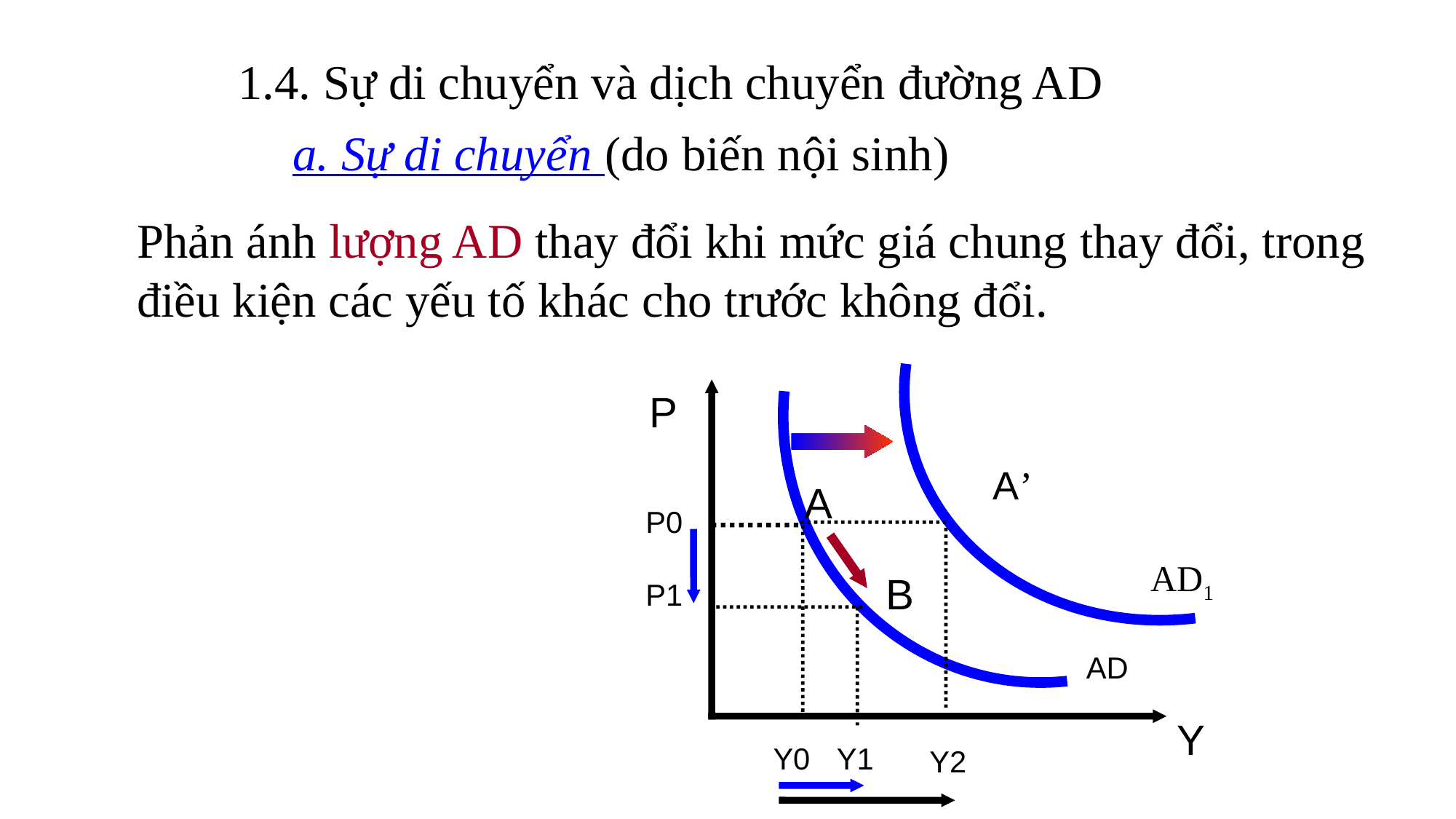

1.4. Sự di chuyển và dịch chuyển đường AD
a. Sự di chuyển (do biến nội sinh)
Phản ánh lượng AD thay đổi khi mức giá chung thay đổi, trong điều kiện các yếu tố khác cho trước không đổi.

AD1

P

A
P0

B
P1

AD
Y

Y0
Y1
A’

Y2